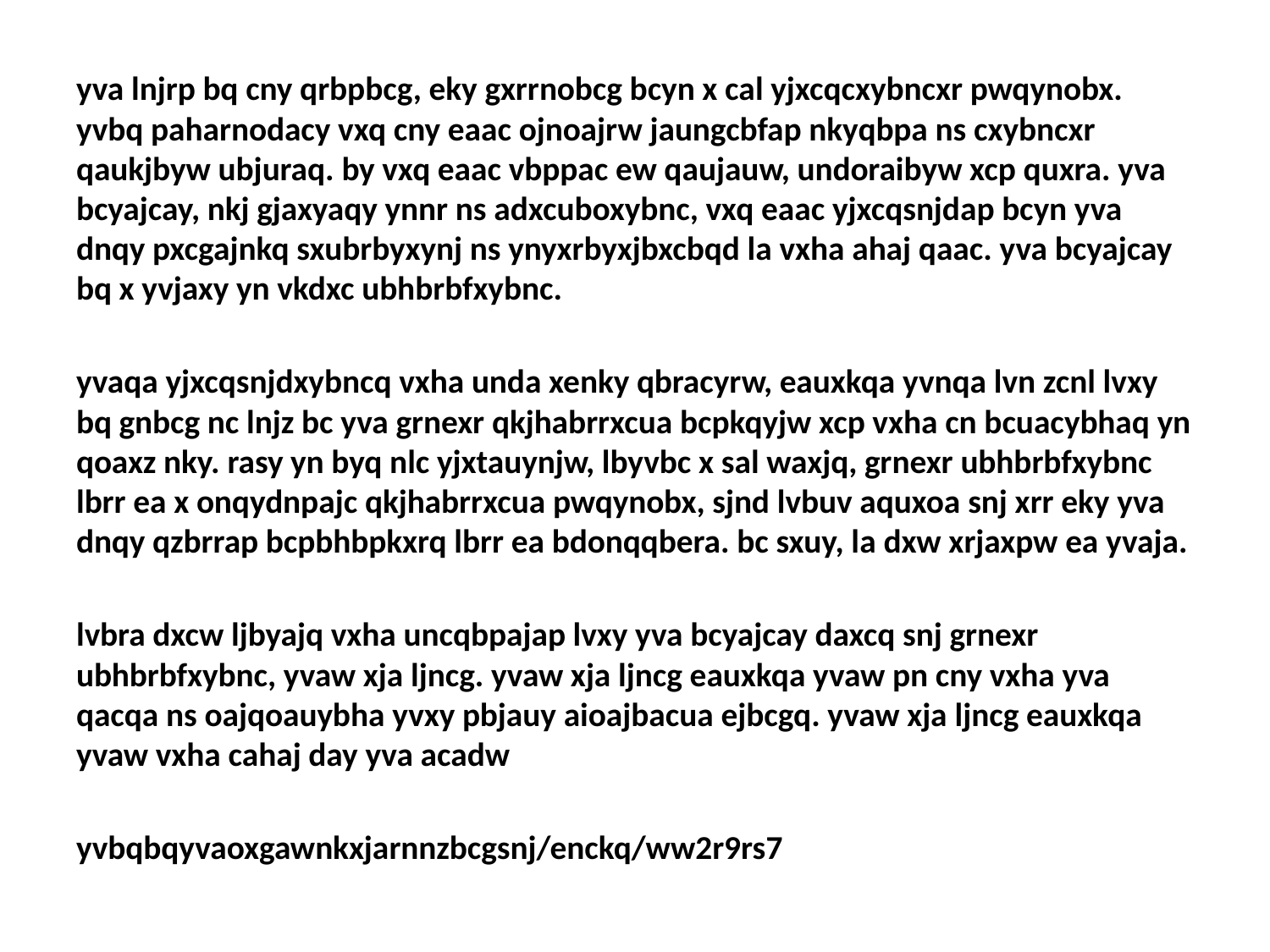

yva lnjrp bq cny qrbpbcg, eky gxrrnobcg bcyn x cal yjxcqcxybncxr pwqynobx. yvbq paharnodacy vxq cny eaac ojnoajrw jaungcbfap nkyqbpa ns cxybncxr qaukjbyw ubjuraq. by vxq eaac vbppac ew qaujauw, undoraibyw xcp quxra. yva bcyajcay, nkj gjaxyaqy ynnr ns adxcuboxybnc, vxq eaac yjxcqsnjdap bcyn yva dnqy pxcgajnkq sxubrbyxynj ns ynyxrbyxjbxcbqd la vxha ahaj qaac. yva bcyajcay bq x yvjaxy yn vkdxc ubhbrbfxybnc.

yvaqa yjxcqsnjdxybncq vxha unda xenky qbracyrw, eauxkqa yvnqa lvn zcnl lvxy bq gnbcg nc lnjz bc yva grnexr qkjhabrrxcua bcpkqyjw xcp vxha cn bcuacybhaq yn qoaxz nky. rasy yn byq nlc yjxtauynjw, lbyvbc x sal waxjq, grnexr ubhbrbfxybnc lbrr ea x onqydnpajc qkjhabrrxcua pwqynobx, sjnd lvbuv aquxoa snj xrr eky yva dnqy qzbrrap bcpbhbpkxrq lbrr ea bdonqqbera. bc sxuy, la dxw xrjaxpw ea yvaja.

lvbra dxcw ljbyajq vxha uncqbpajap lvxy yva bcyajcay daxcq snj grnexr ubhbrbfxybnc, yvaw xja ljncg. yvaw xja ljncg eauxkqa yvaw pn cny vxha yva qacqa ns oajqoauybha yvxy pbjauy aioajbacua ejbcgq. yvaw xja ljncg eauxkqa yvaw vxha cahaj day yva acadw

yvbqbqyvaoxgawnkxjarnnzbcgsnj/enckq/ww2r9rs7